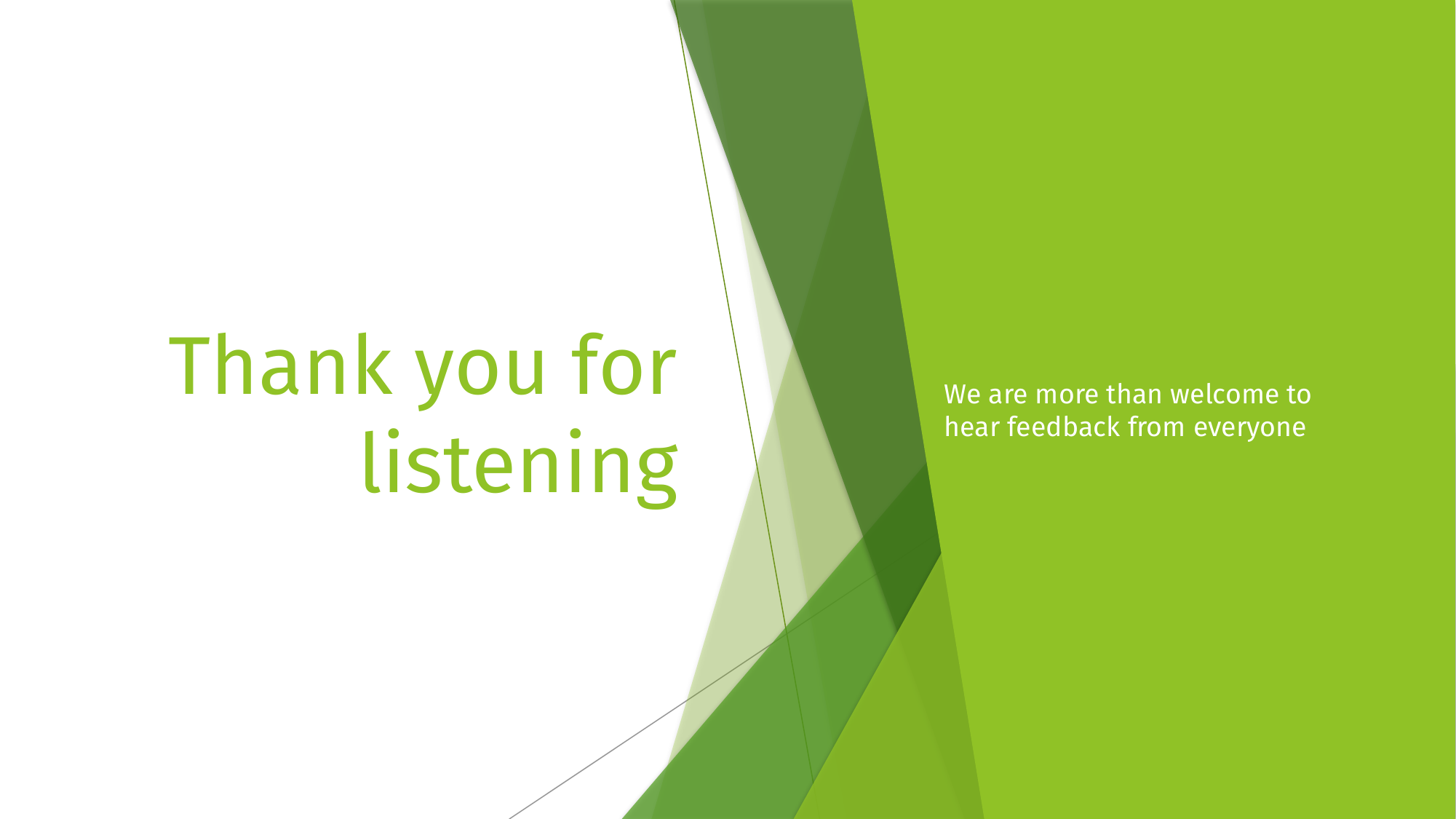

# Thank you for listening
We are more than welcome to hear feedback from everyone